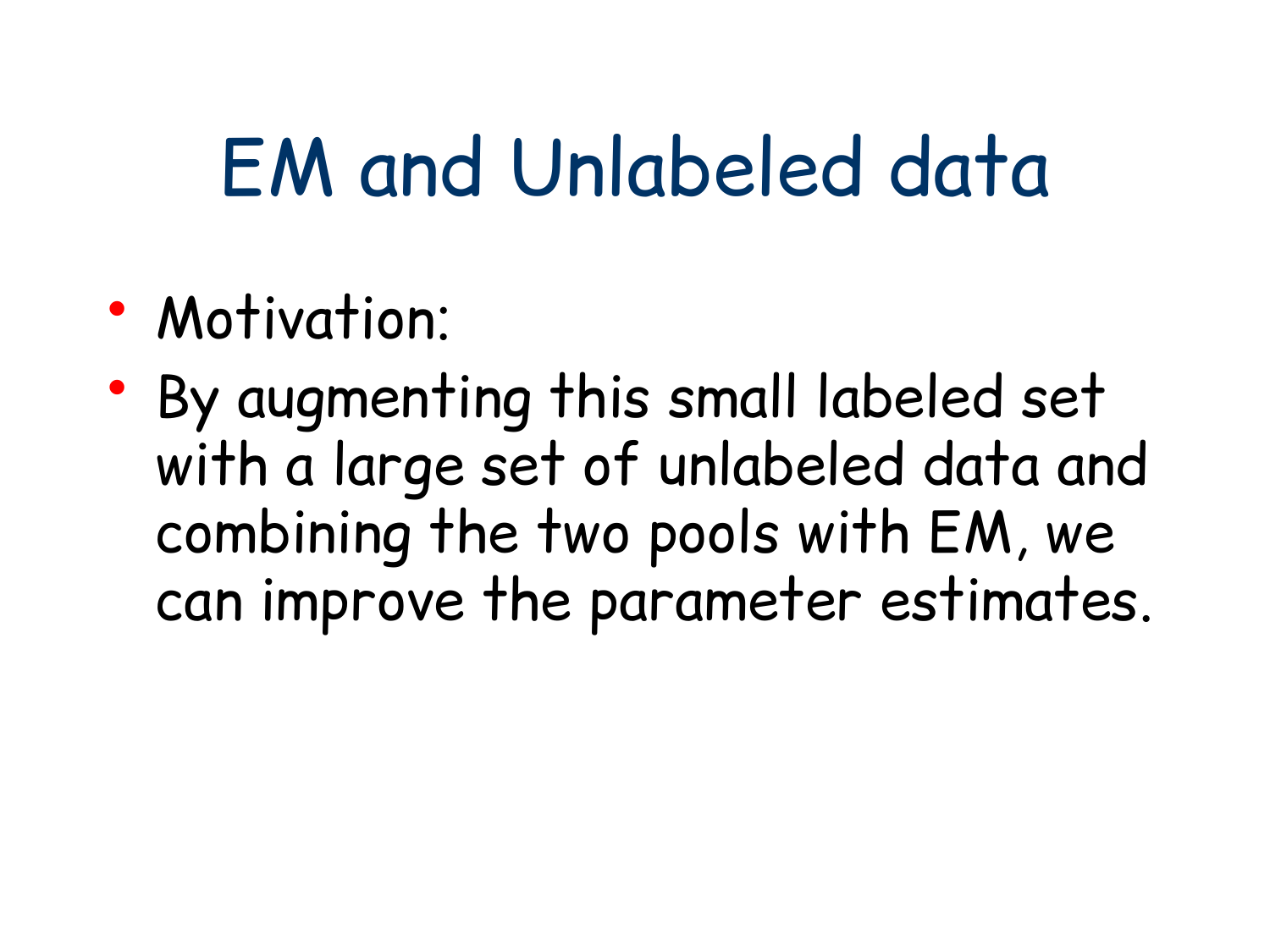

# EM and Unlabeled data
Motivation:
By augmenting this small labeled set with a large set of unlabeled data and combining the two pools with EM, we can improve the parameter estimates.